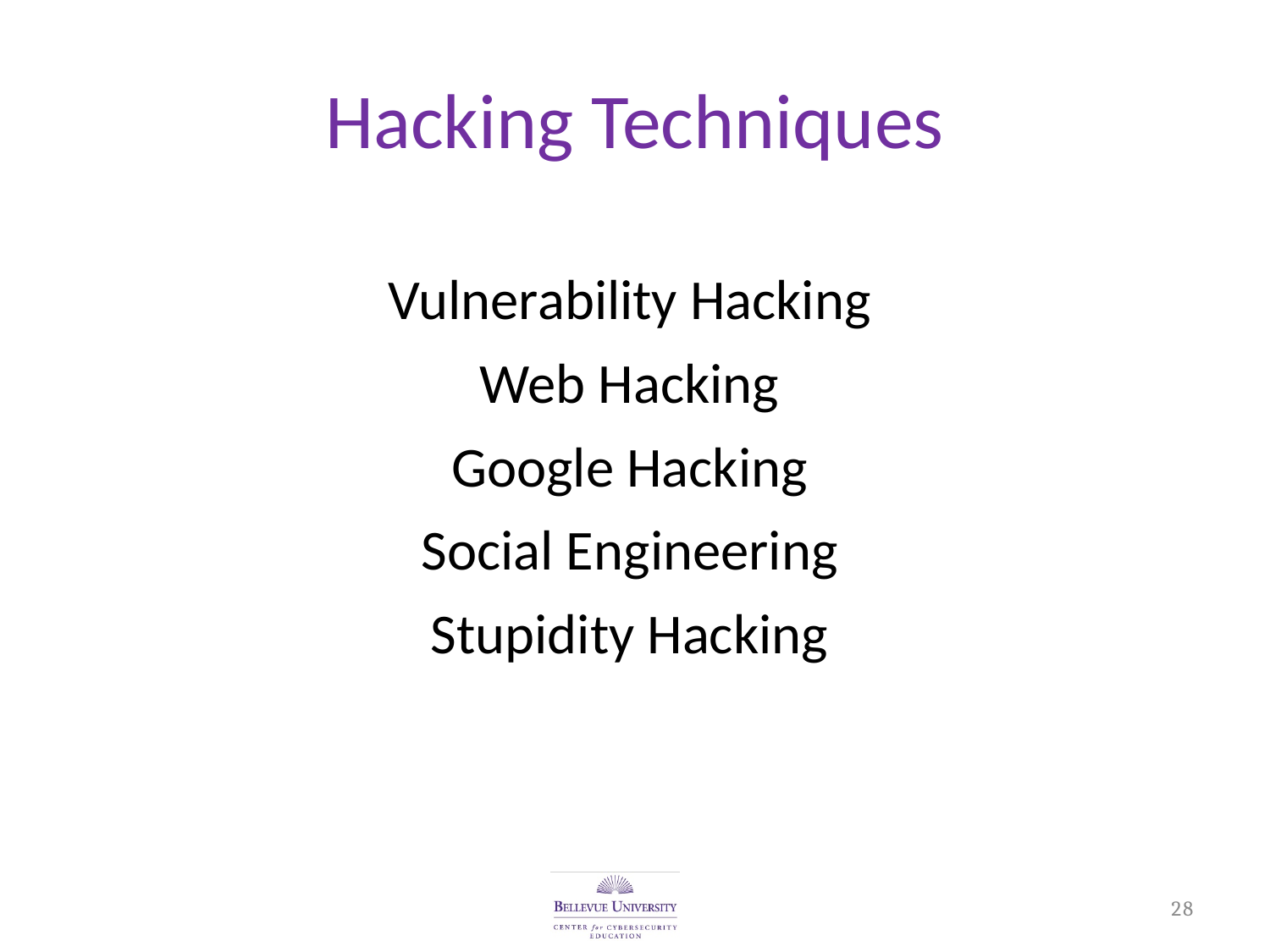

# Hacking Techniques
Vulnerability Hacking
Web Hacking
Google Hacking
Social Engineering
Stupidity Hacking

28